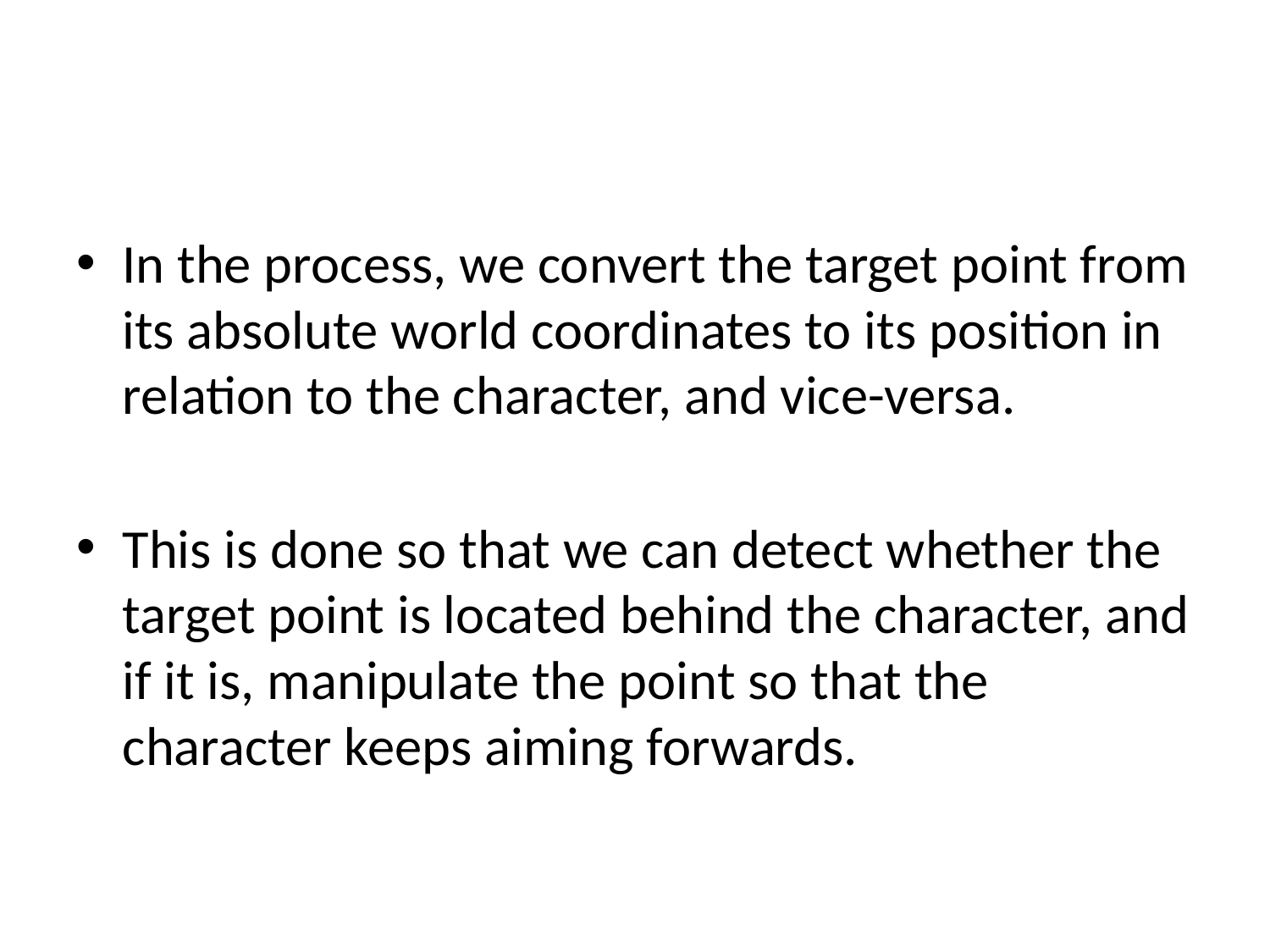

#
In the process, we convert the target point from its absolute world coordinates to its position in relation to the character, and vice-versa.

This is done so that we can detect whether the target point is located behind the character, and if it is, manipulate the point so that the character keeps aiming forwards.